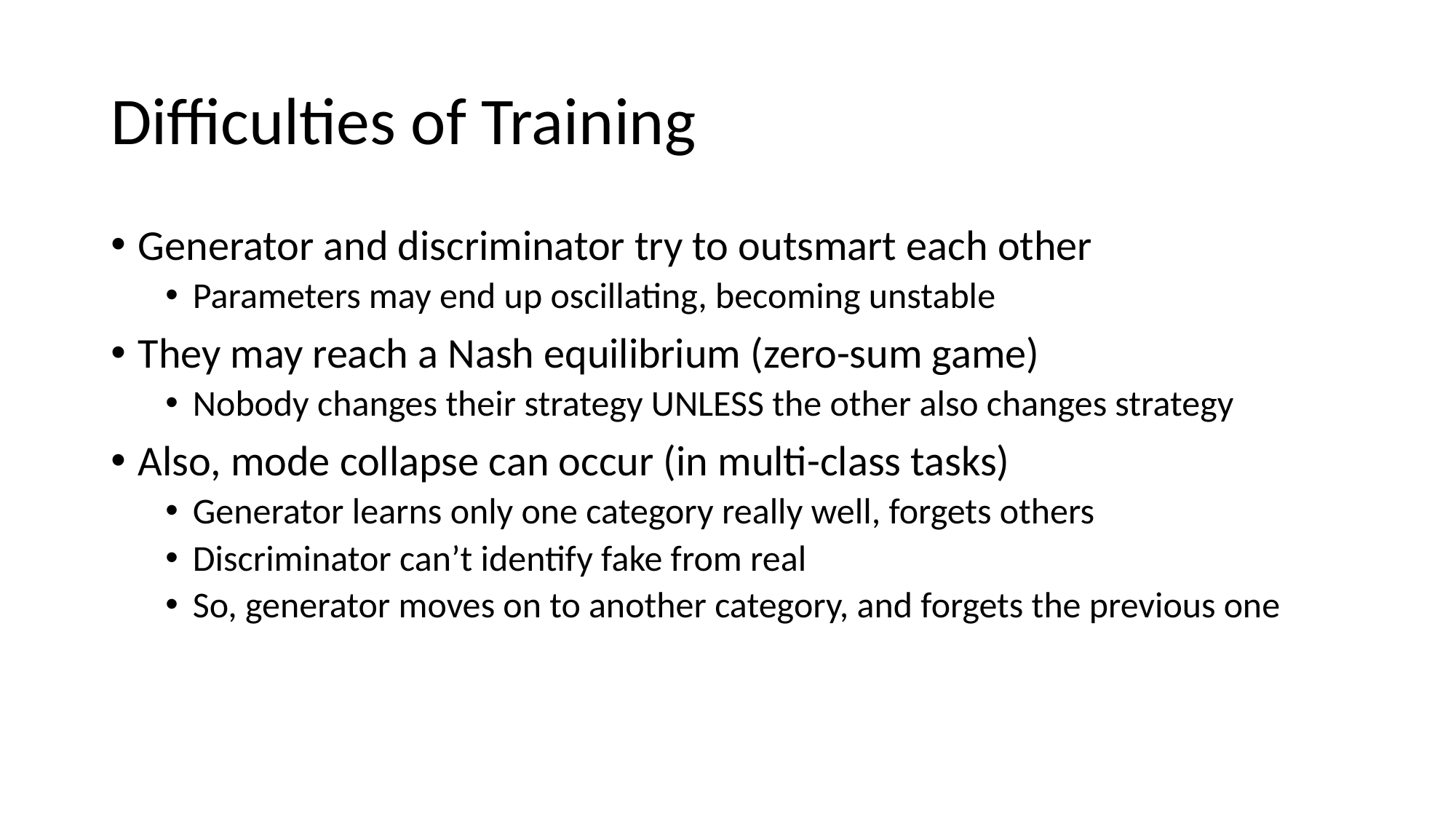

# Difficulties of Training
Generator and discriminator try to outsmart each other
Parameters may end up oscillating, becoming unstable
They may reach a Nash equilibrium (zero-sum game)
Nobody changes their strategy UNLESS the other also changes strategy
Also, mode collapse can occur (in multi-class tasks)
Generator learns only one category really well, forgets others
Discriminator can’t identify fake from real
So, generator moves on to another category, and forgets the previous one